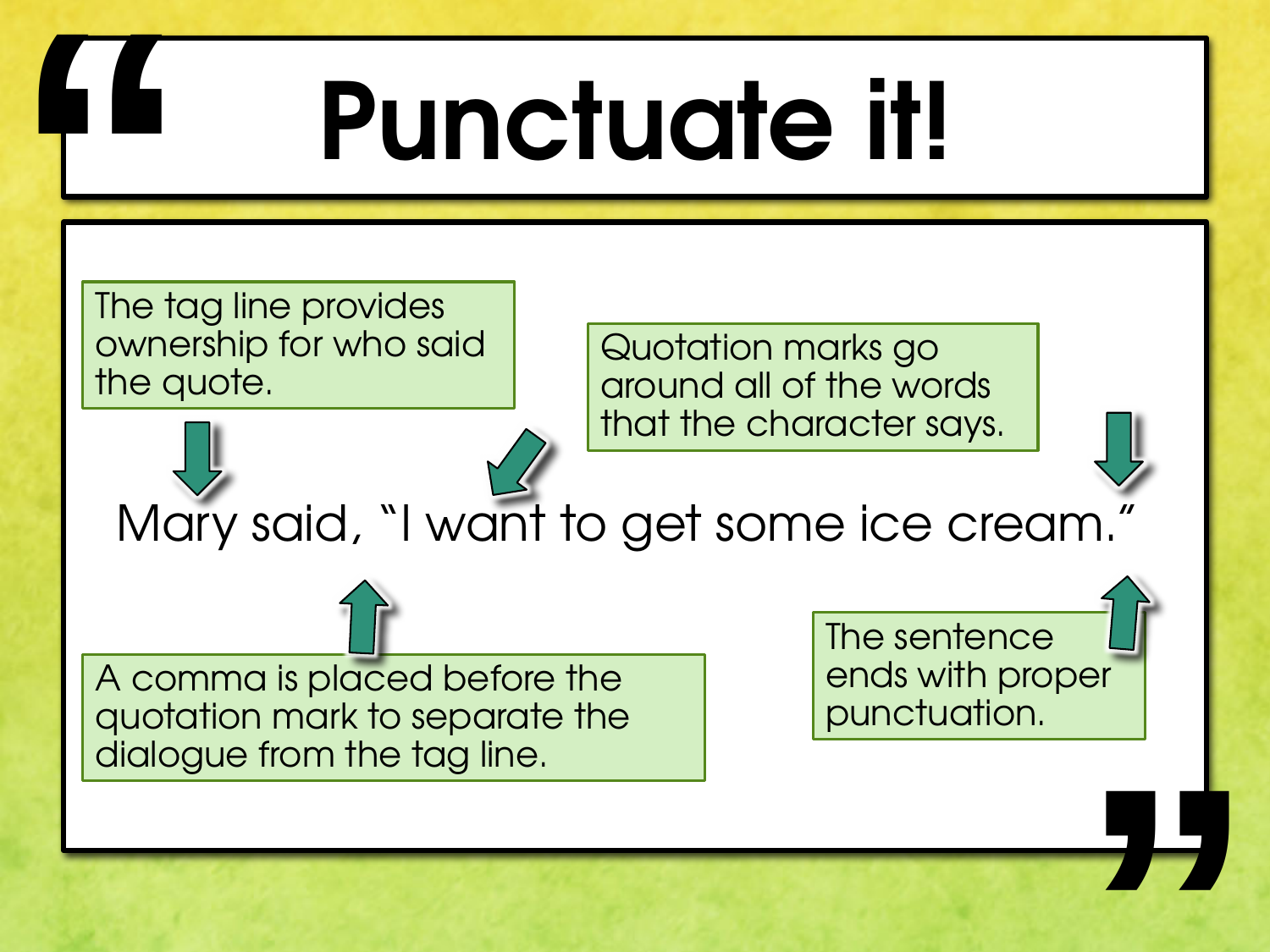

“
# Punctuate it!

Mary said, “I want to get some ice cream.”

The tag line provides ownership for who said the quote.
Quotation marks go around all of the words that the character says.

The sentence ends with proper punctuation.
A comma is placed before the quotation mark to separate the dialogue from the tag line.
”